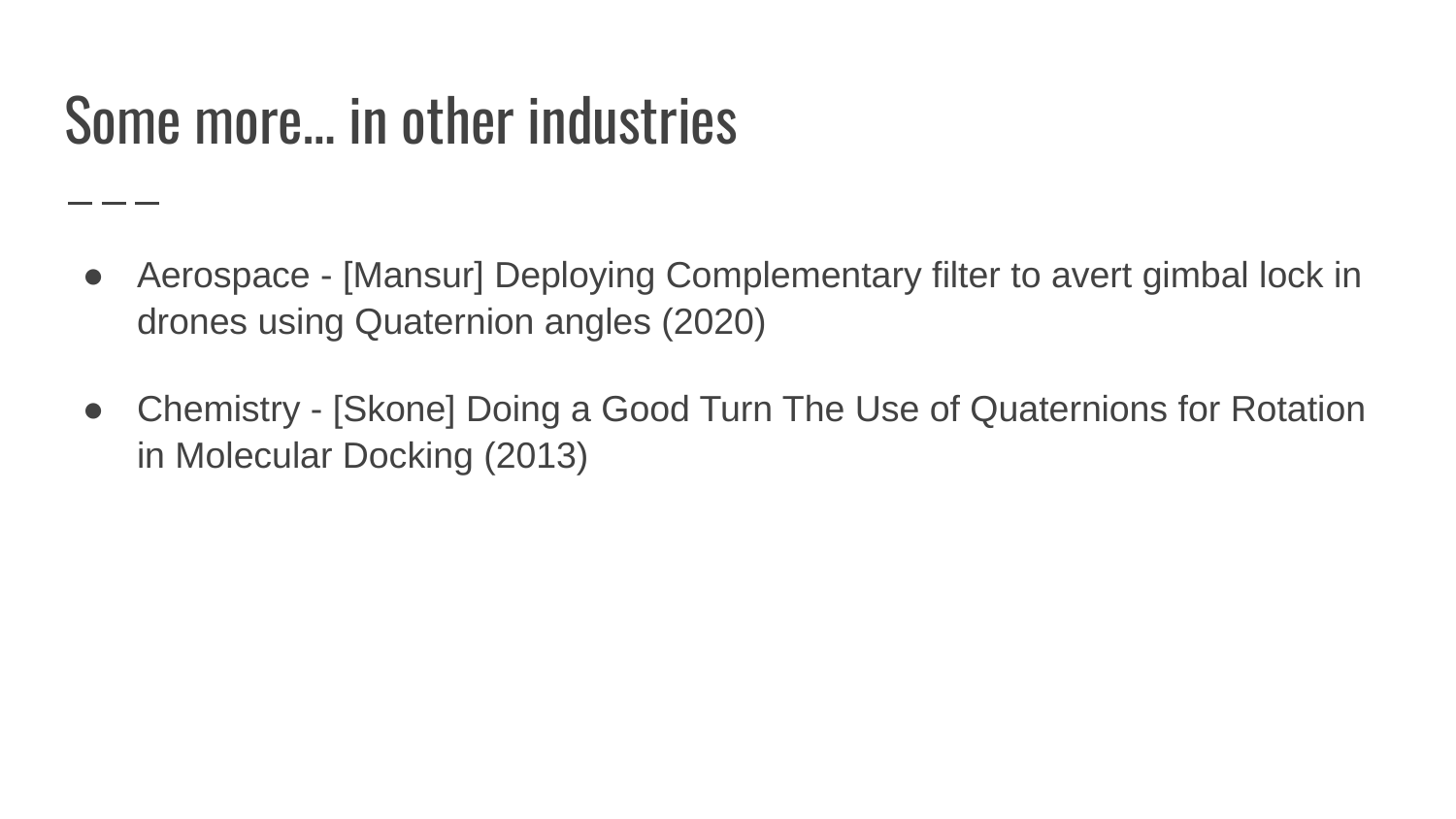

# Some more… in other industries
Aerospace - [Mansur] Deploying Complementary filter to avert gimbal lock in drones using Quaternion angles (2020)
Chemistry - [Skone] Doing a Good Turn The Use of Quaternions for Rotation in Molecular Docking (2013)